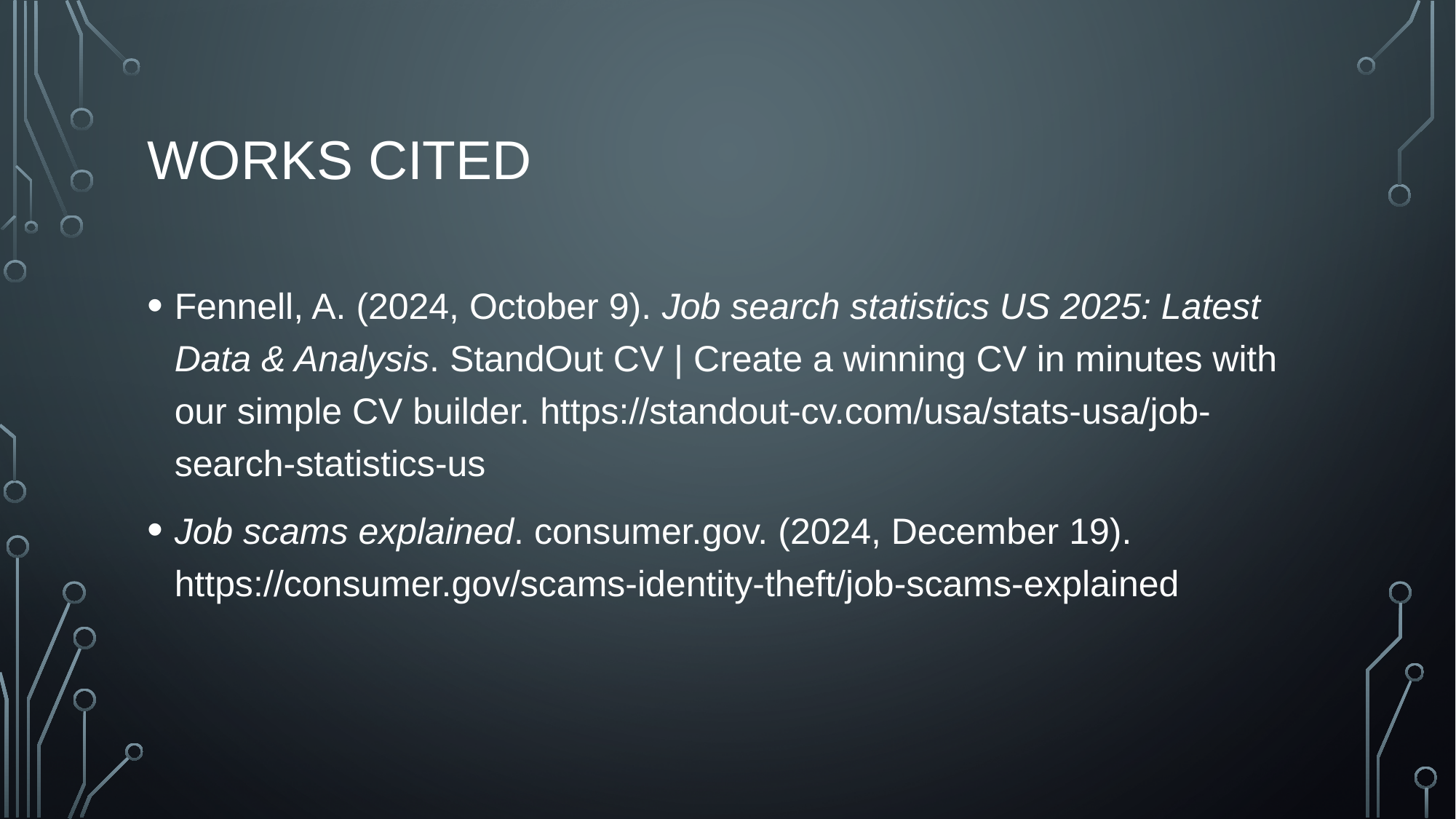

# Works cited
Fennell, A. (2024, October 9). Job search statistics US 2025: Latest Data & Analysis. StandOut CV | Create a winning CV in minutes with our simple CV builder. https://standout-cv.com/usa/stats-usa/job-search-statistics-us
Job scams explained. consumer.gov. (2024, December 19). https://consumer.gov/scams-identity-theft/job-scams-explained